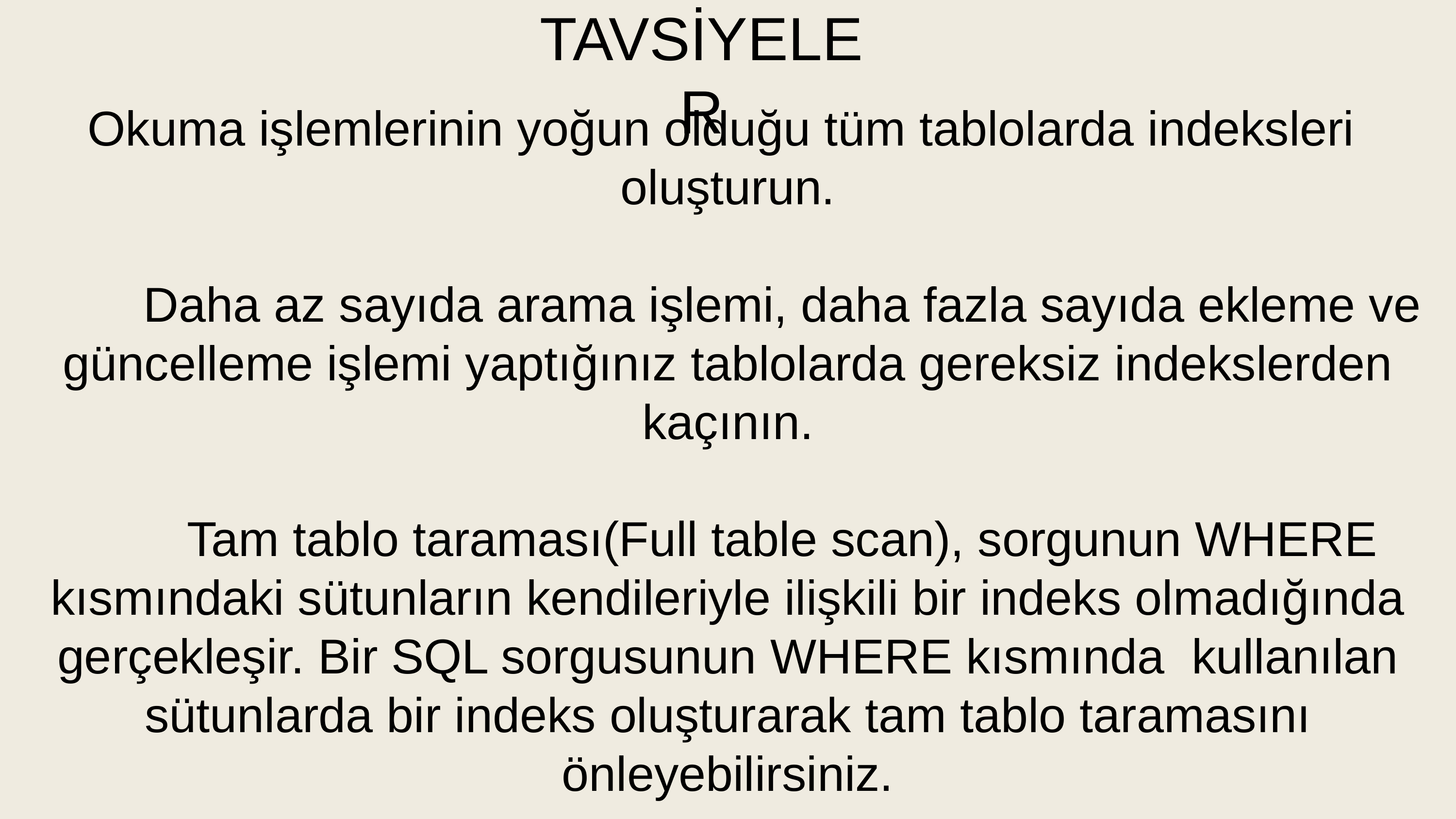

TAVSİYELER
Okuma işlemlerinin yoğun olduğu tüm tablolarda indeksleri  oluşturun.

        Daha az sayıda arama işlemi, daha fazla sayıda ekleme ve güncelleme işlemi yaptığınız tablolarda gereksiz indekslerden kaçının.

        Tam tablo taraması(Full table scan), sorgunun WHERE kısmındaki sütunların kendileriyle ilişkili bir indeks olmadığında gerçekleşir. Bir SQL sorgusunun WHERE kısmında  kullanılan sütunlarda bir indeks oluşturarak tam tablo taramasını önleyebilirsiniz.